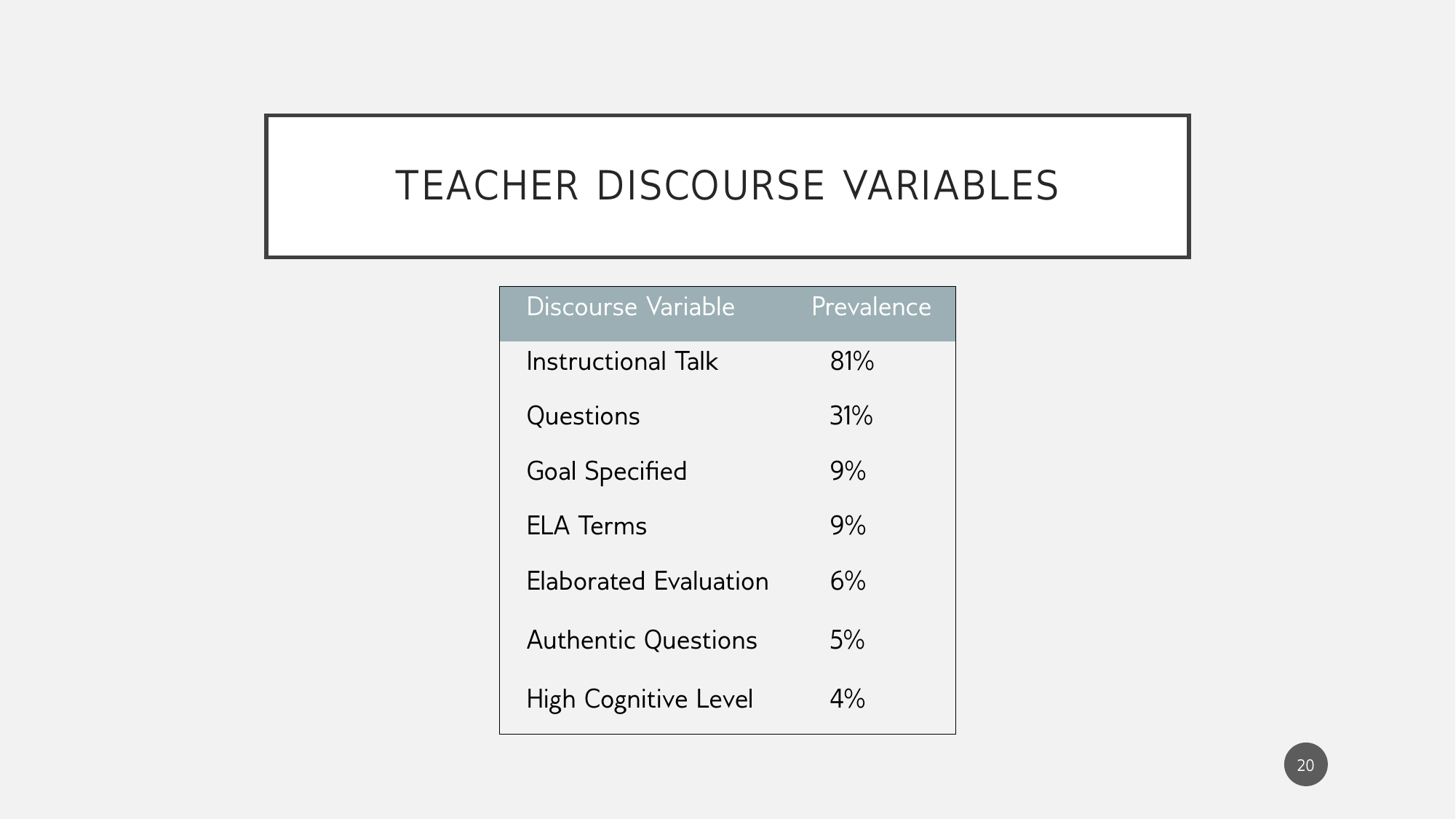

# Teacher Discourse Variables
| Discourse Variable | Prevalence |
| --- | --- |
| Instructional Talk | 81% |
| Questions | 31% |
| Goal Specified | 9% |
| ELA Terms | 9% |
| Elaborated Evaluation | 6% |
| Authentic Questions | 5% |
| High Cognitive Level | 4% |
20